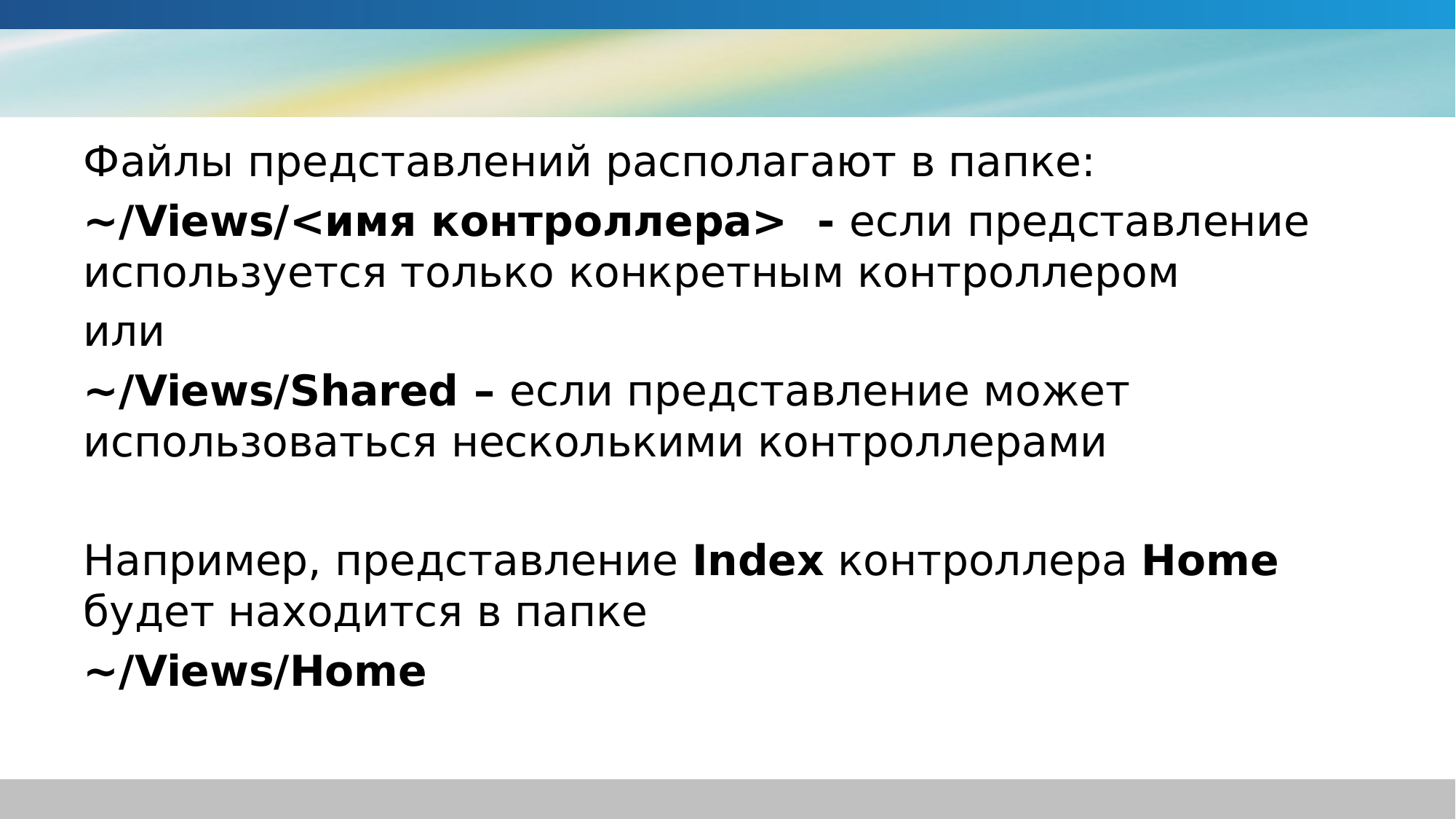

#
Файлы представлений располагают в папке:
~/Views/<имя контроллера>  - если представление используется только конкретным контроллером
или
~/Views/Shared – если представление может использоваться несколькими контроллерами

Например, представление Index контроллера Home будет находится в папке
~/Views/Home